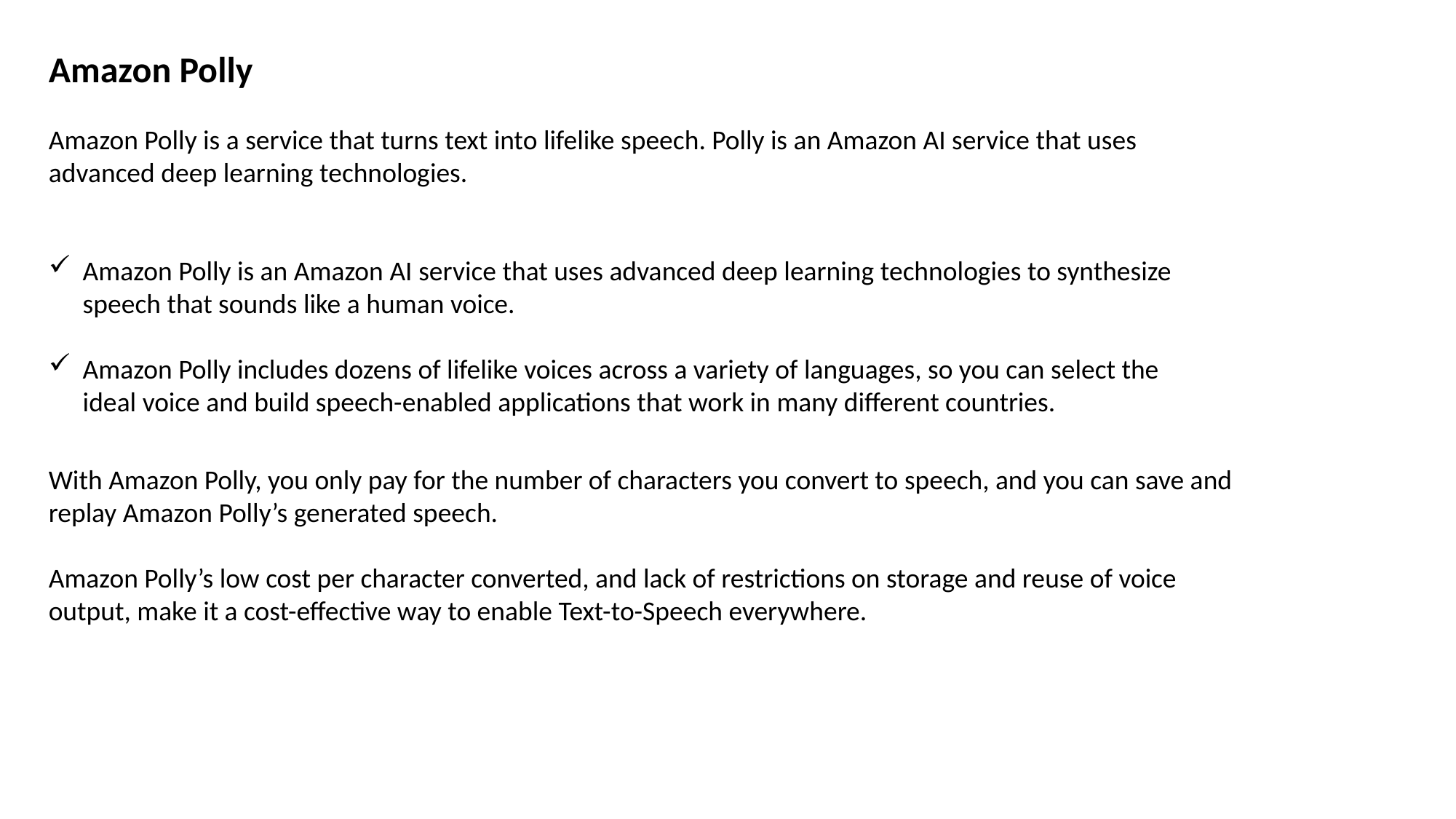

Amazon Polly

Amazon Polly is a service that turns text into lifelike speech. Polly is an Amazon AI service that uses advanced deep learning technologies.

Amazon Polly is an Amazon AI service that uses advanced deep learning technologies to synthesize speech that sounds like a human voice.

Amazon Polly includes dozens of lifelike voices across a variety of languages, so you can select the ideal voice and build speech-enabled applications that work in many different countries.
With Amazon Polly, you only pay for the number of characters you convert to speech, and you can save and replay Amazon Polly’s generated speech.

Amazon Polly’s low cost per character converted, and lack of restrictions on storage and reuse of voice output, make it a cost-effective way to enable Text-to-Speech everywhere.